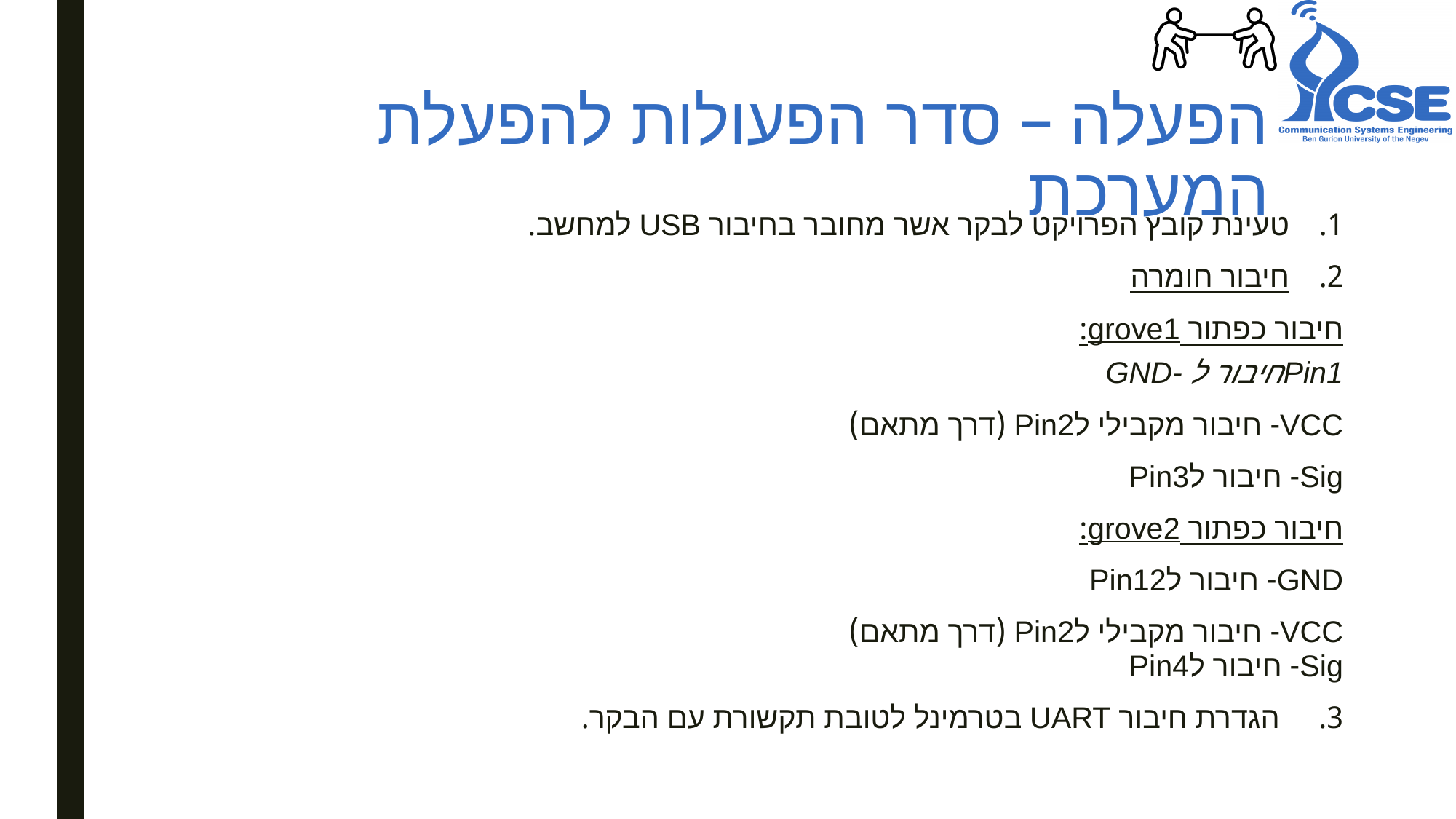

# הפעלה – סדר הפעולות להפעלת המערכת
טעינת קובץ הפרויקט לבקר אשר מחובר בחיבור USB למחשב.
חיבור חומרה
	חיבור כפתור grove1:
	GND- חיבור לPin1
	VCC- חיבור מקבילי לPin2 (דרך מתאם)
	Sig- חיבור לPin3
	חיבור כפתור grove2:
	GND- חיבור לPin12
	VCC- חיבור מקבילי לPin2 (דרך מתאם)
	Sig- חיבור לPin4
3.     הגדרת חיבור UART בטרמינל לטובת תקשורת עם הבקר.